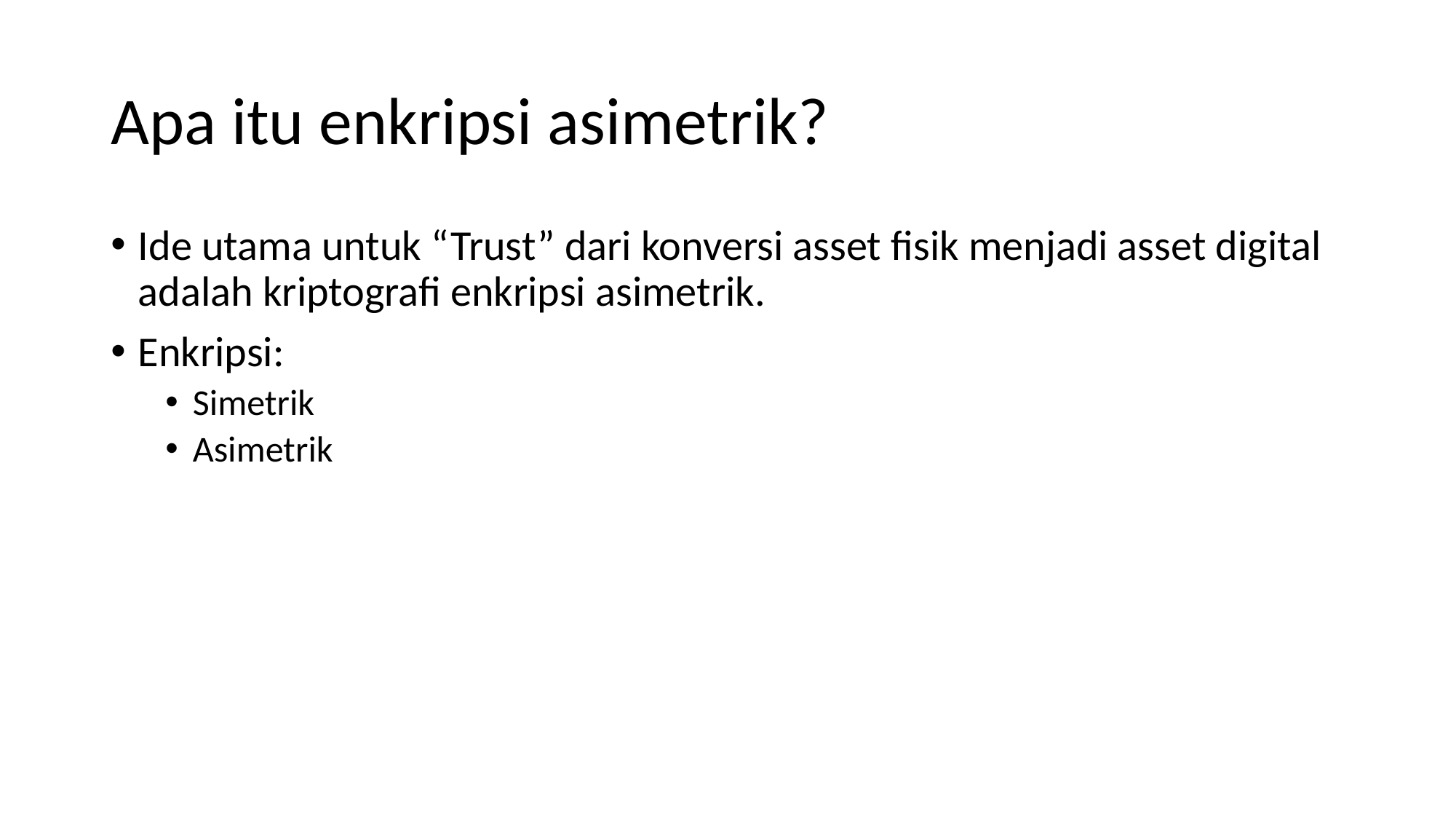

# Apa itu enkripsi asimetrik?
Ide utama untuk “Trust” dari konversi asset fisik menjadi asset digital adalah kriptografi enkripsi asimetrik.
Enkripsi:
Simetrik
Asimetrik